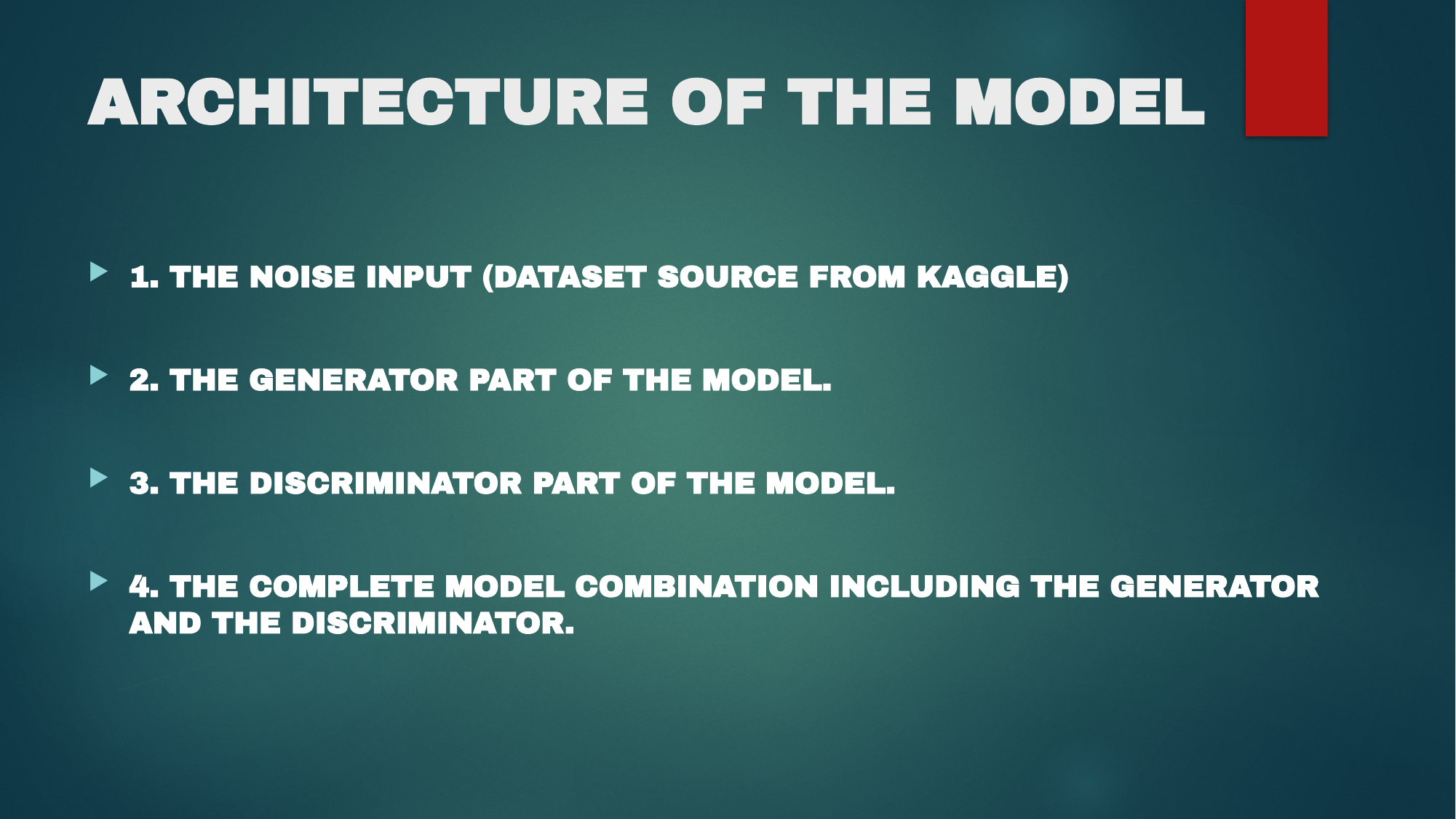

# ARCHITECTURE OF THE MODEL
1. THE NOISE INPUT (DATASET SOURCE FROM KAGGLE)

2. THE GENERATOR PART OF THE MODEL.

3. THE DISCRIMINATOR PART OF THE MODEL.

4. THE COMPLETE MODEL COMBINATION INCLUDING THE GENERATOR AND THE DISCRIMINATOR.